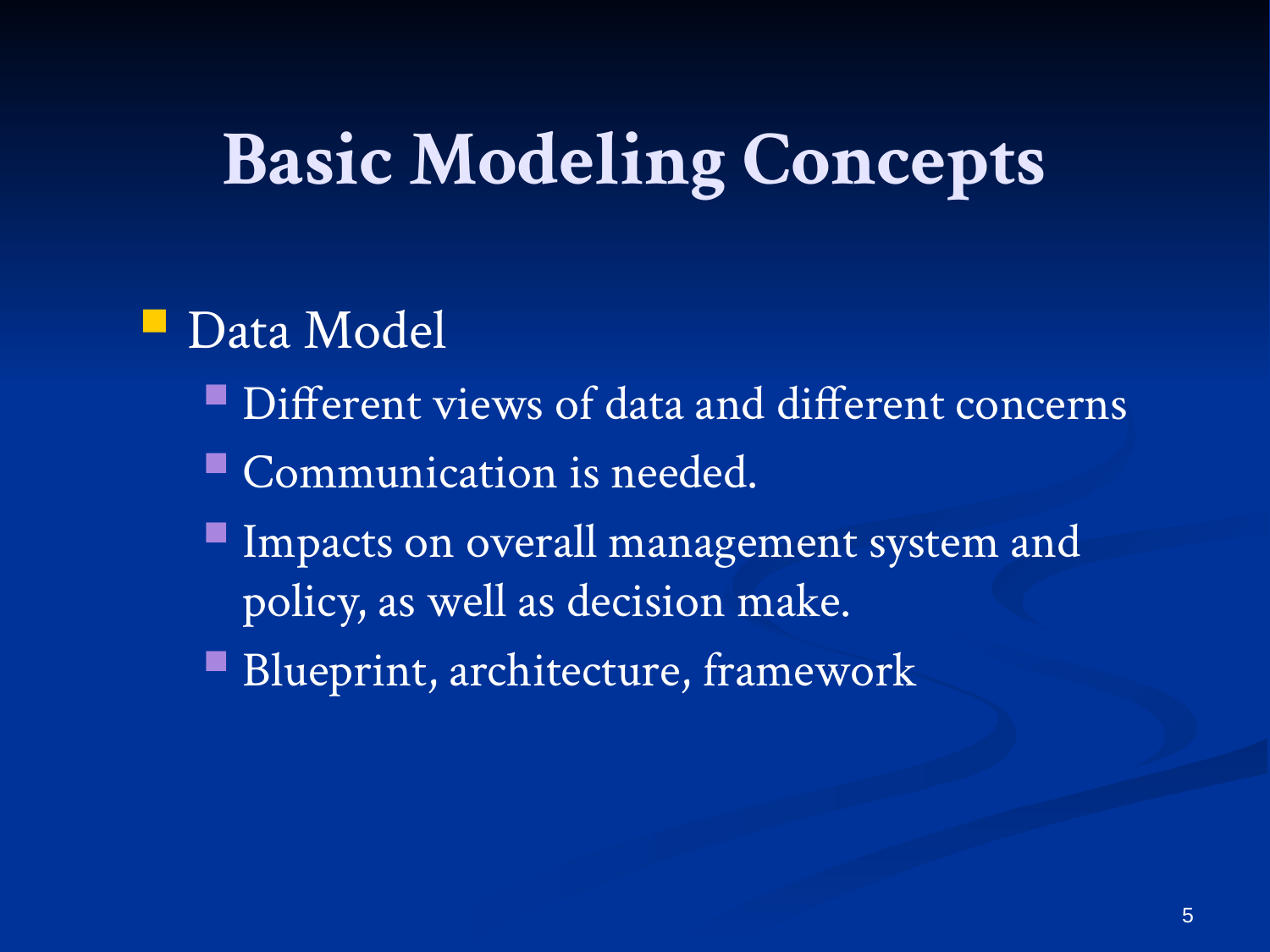

# Basic Modeling Concepts
Data Model
Different views of data and different concerns
Communication is needed.
Impacts on overall management system and policy, as well as decision make.
Blueprint, architecture, framework

5